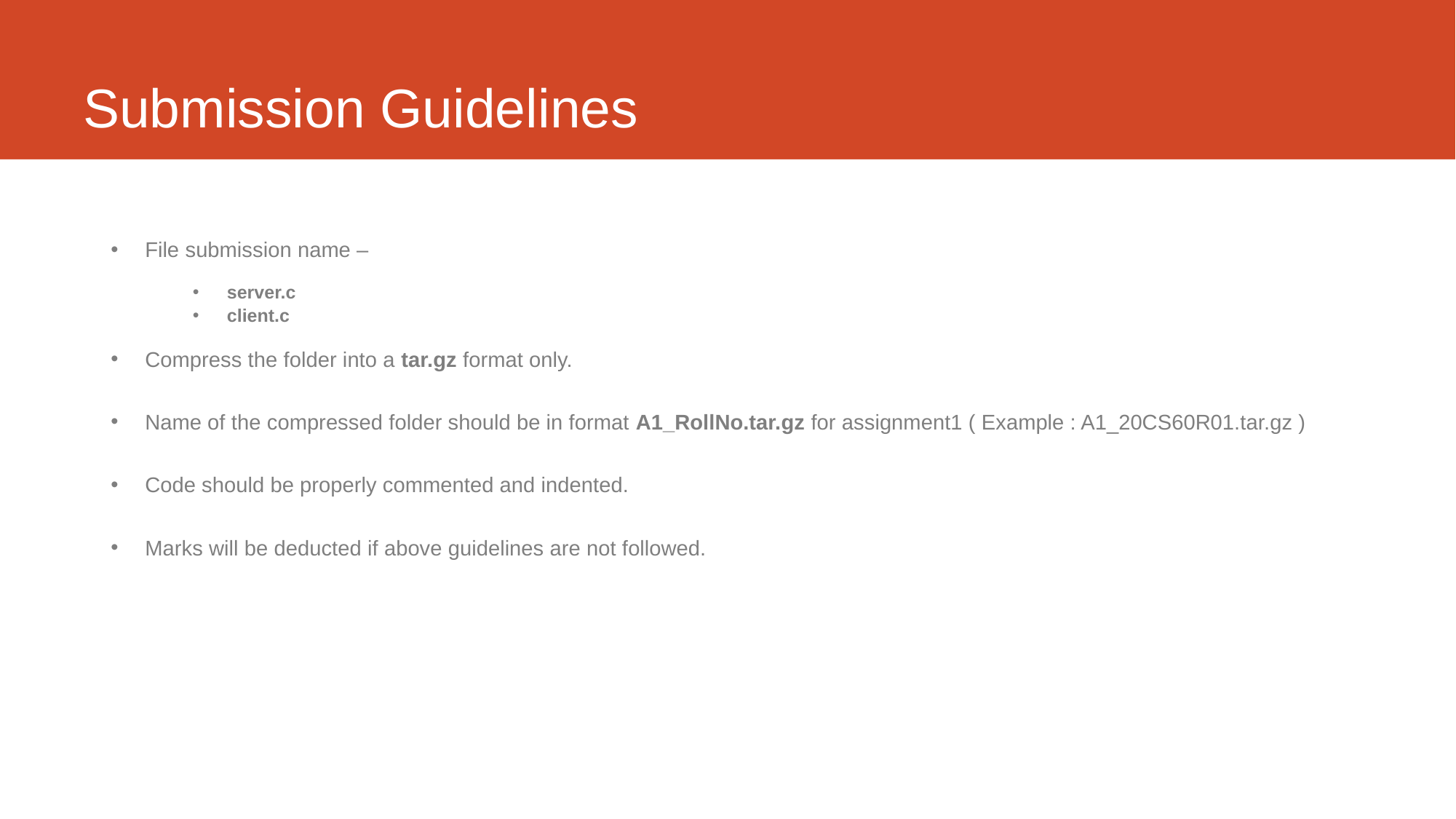

# Submission Guidelines
File submission name –
server.c
client.c
Compress the folder into a tar.gz format only.
Name of the compressed folder should be in format A1_RollNo.tar.gz for assignment1 ( Example : A1_20CS60R01.tar.gz )
Code should be properly commented and indented.
Marks will be deducted if above guidelines are not followed.